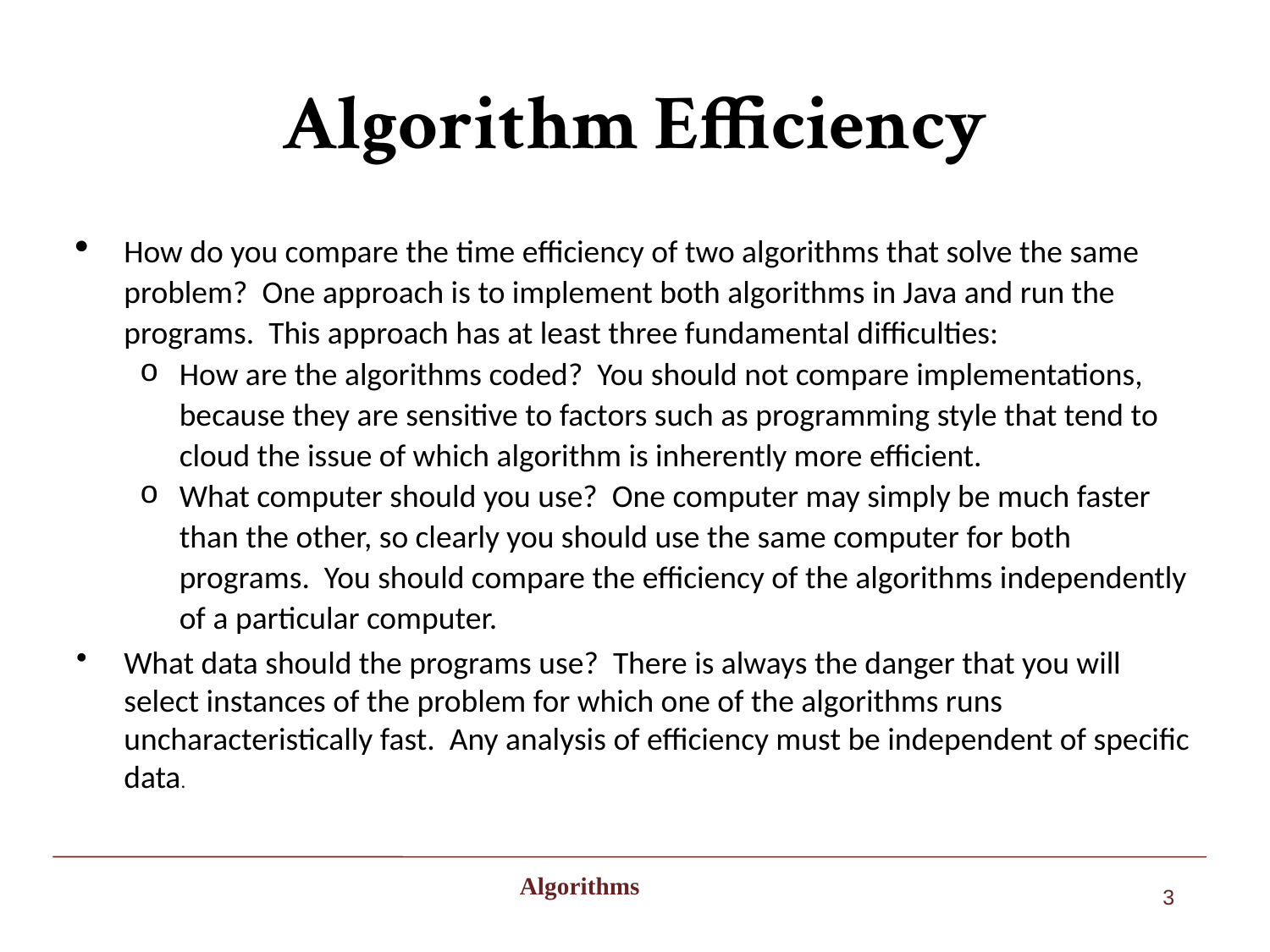

# Algorithm Efficiency
How do you compare the time efficiency of two algorithms that solve the same problem?  One approach is to implement both algorithms in Java and run the programs.  This approach has at least three fundamental difficulties:
How are the algorithms coded?  You should not compare implementations, because they are sensitive to factors such as programming style that tend to cloud the issue of which algorithm is inherently more efficient.
What computer should you use?  One computer may simply be much faster than the other, so clearly you should use the same computer for both programs.  You should compare the efficiency of the algorithms independently of a particular computer.
What data should the programs use?  There is always the danger that you will select instances of the problem for which one of the algorithms runs uncharacteristically fast.  Any analysis of efficiency must be independent of specific data.
 Algorithms